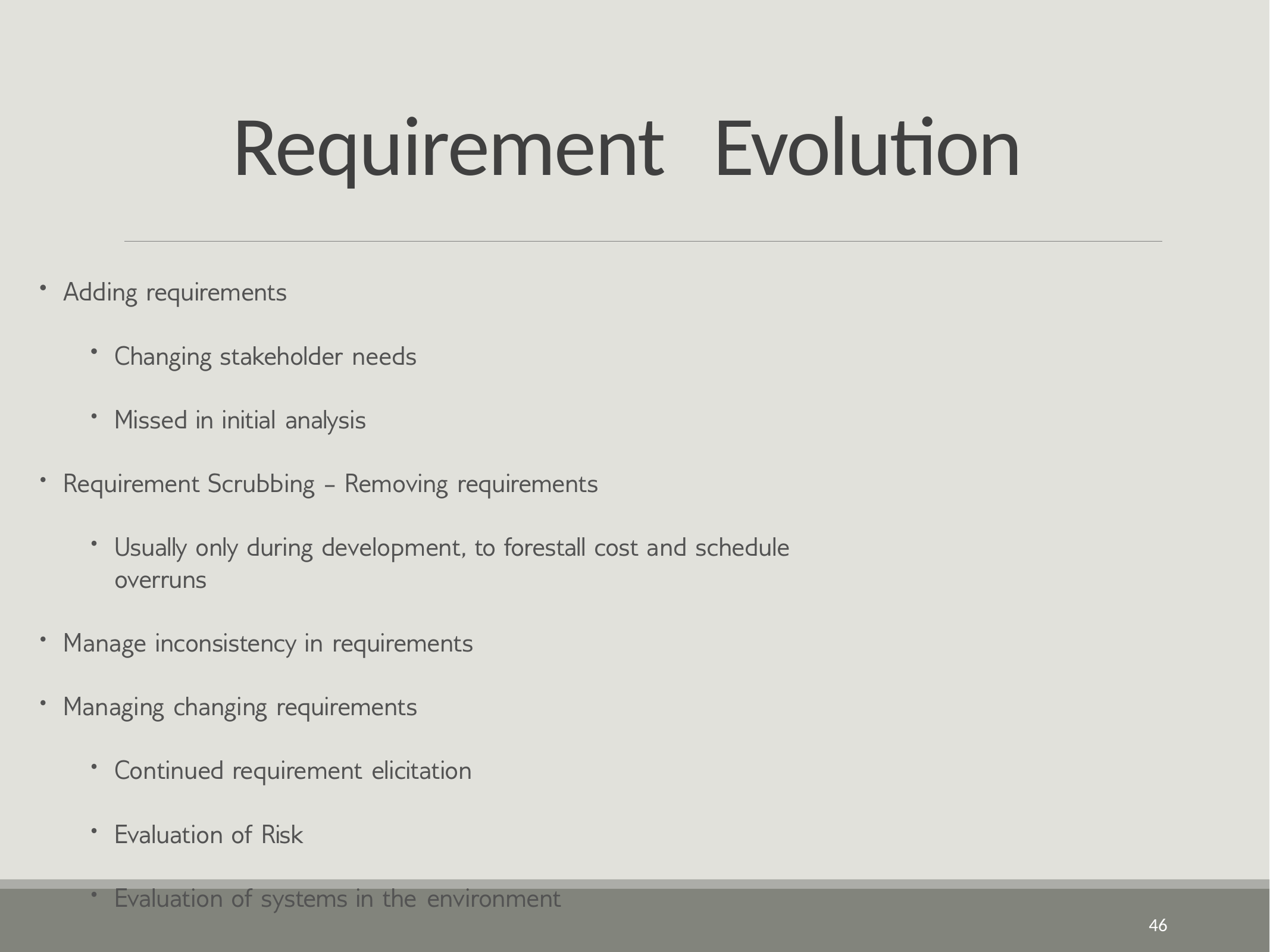

# Requirement	Evolution
Adding requirements

Changing stakeholder needs

Missed in initial analysis

Requirement Scrubbing – Removing requirements

Usually only during development, to forestall cost and schedule overruns

Manage inconsistency in requirements

Managing changing requirements

Continued requirement elicitation

Evaluation of Risk

Evaluation of systems in the environment
46